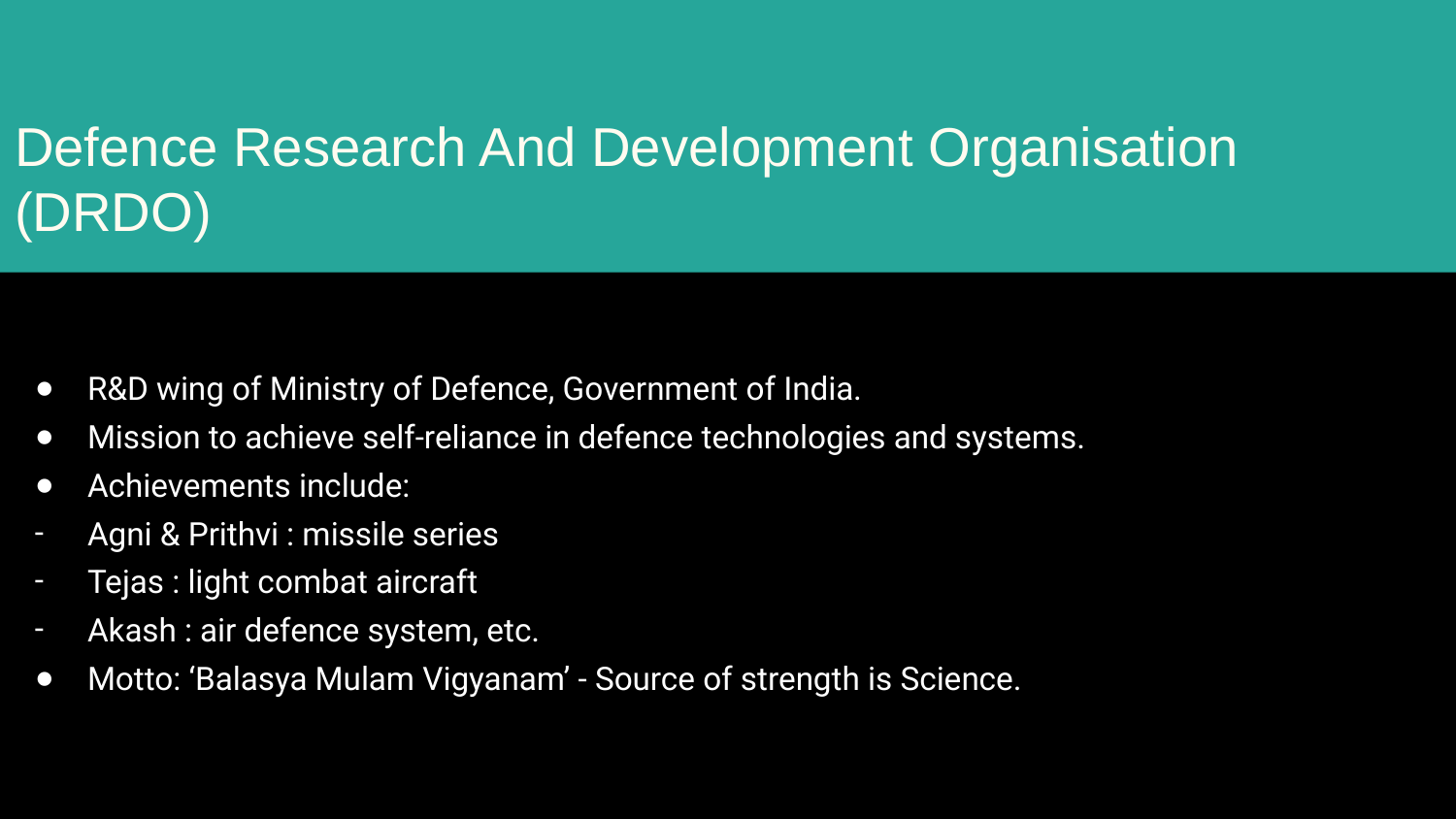

# Defence Research And Development Organisation (DRDO)
R&D wing of Ministry of Defence, Government of India.
Mission to achieve self-reliance in defence technologies and systems.
Achievements include:
Agni & Prithvi : missile series
Tejas : light combat aircraft
Akash : air defence system, etc.
Motto: ‘Balasya Mulam Vigyanam’ - Source of strength is Science.